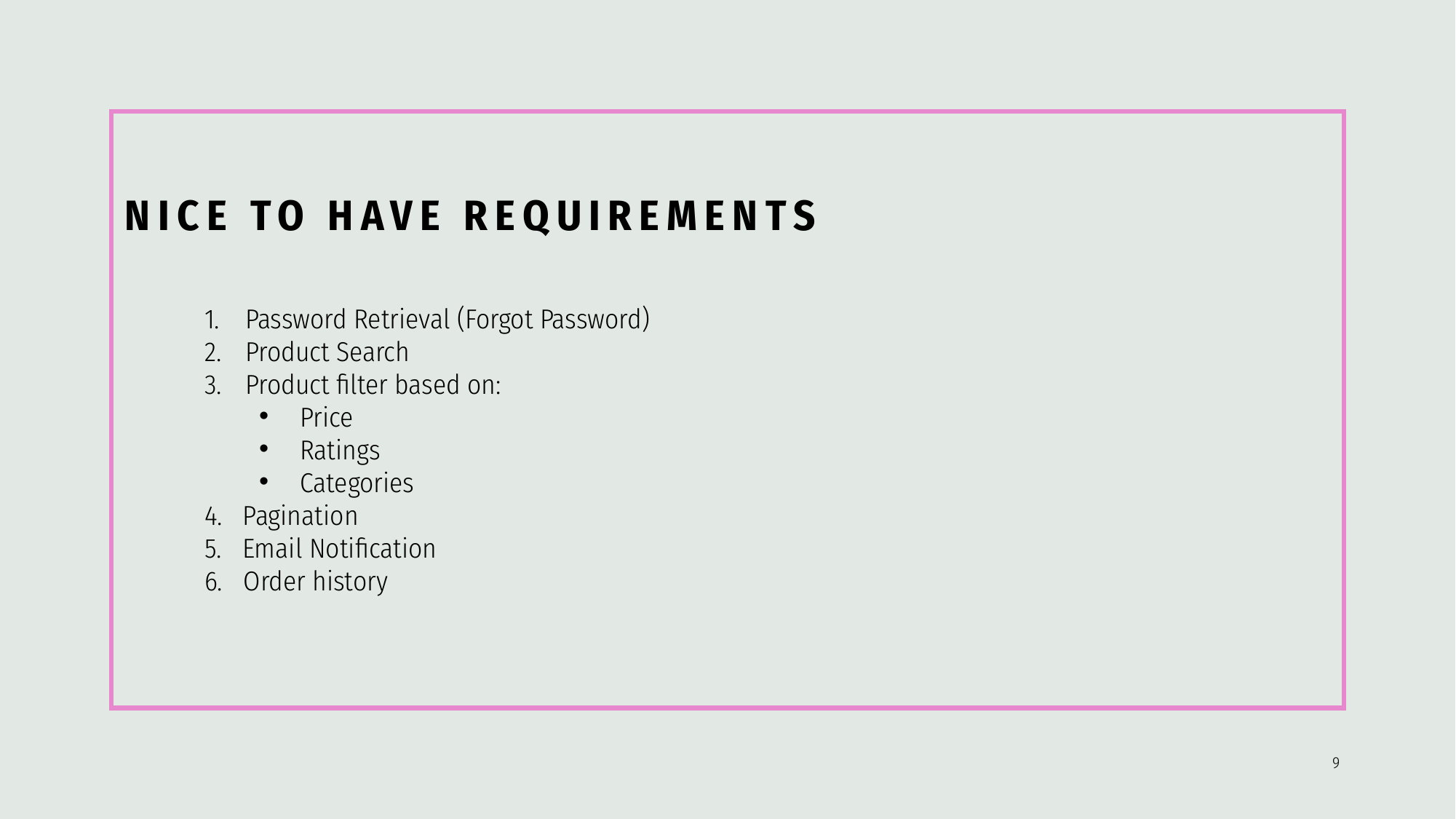

# Nice to have Requirements
Password Retrieval (Forgot Password)
Product Search
Product filter based on:
Price
Ratings
Categories
4.   Pagination
5.   Email Notification
6.   Order history
9